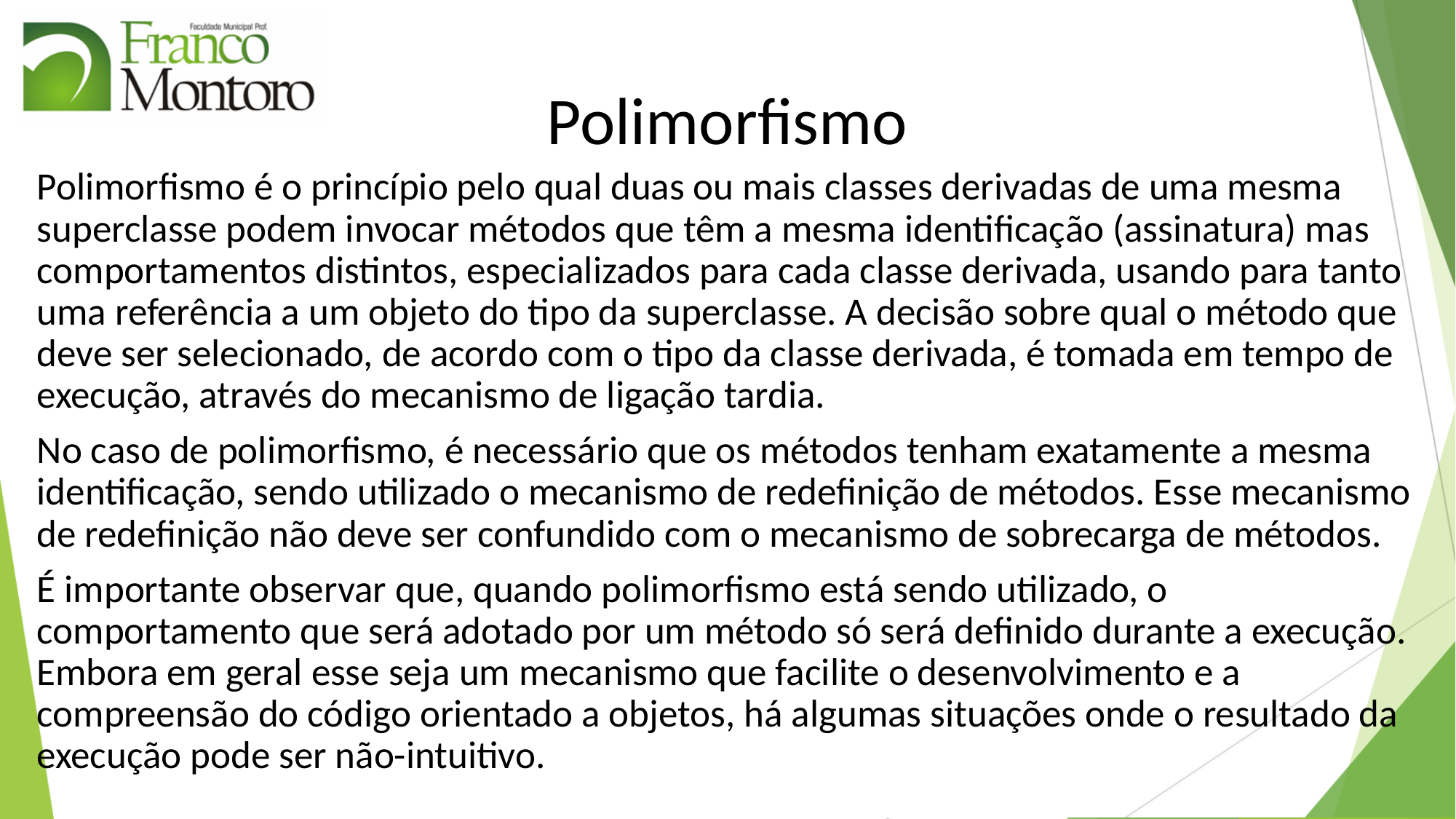

# Polimorfismo
Polimorfismo é o princípio pelo qual duas ou mais classes derivadas de uma mesma superclasse podem invocar métodos que têm a mesma identificação (assinatura) mas comportamentos distintos, especializados para cada classe derivada, usando para tanto uma referência a um objeto do tipo da superclasse. A decisão sobre qual o método que deve ser selecionado, de acordo com o tipo da classe derivada, é tomada em tempo de execução, através do mecanismo de ligação tardia.
No caso de polimorfismo, é necessário que os métodos tenham exatamente a mesma identificação, sendo utilizado o mecanismo de redefinição de métodos. Esse mecanismo de redefinição não deve ser confundido com o mecanismo de sobrecarga de métodos.
É importante observar que, quando polimorfismo está sendo utilizado, o comportamento que será adotado por um método só será definido durante a execução. Embora em geral esse seja um mecanismo que facilite o desenvolvimento e a compreensão do código orientado a objetos, há algumas situações onde o resultado da execução pode ser não-intuitivo.